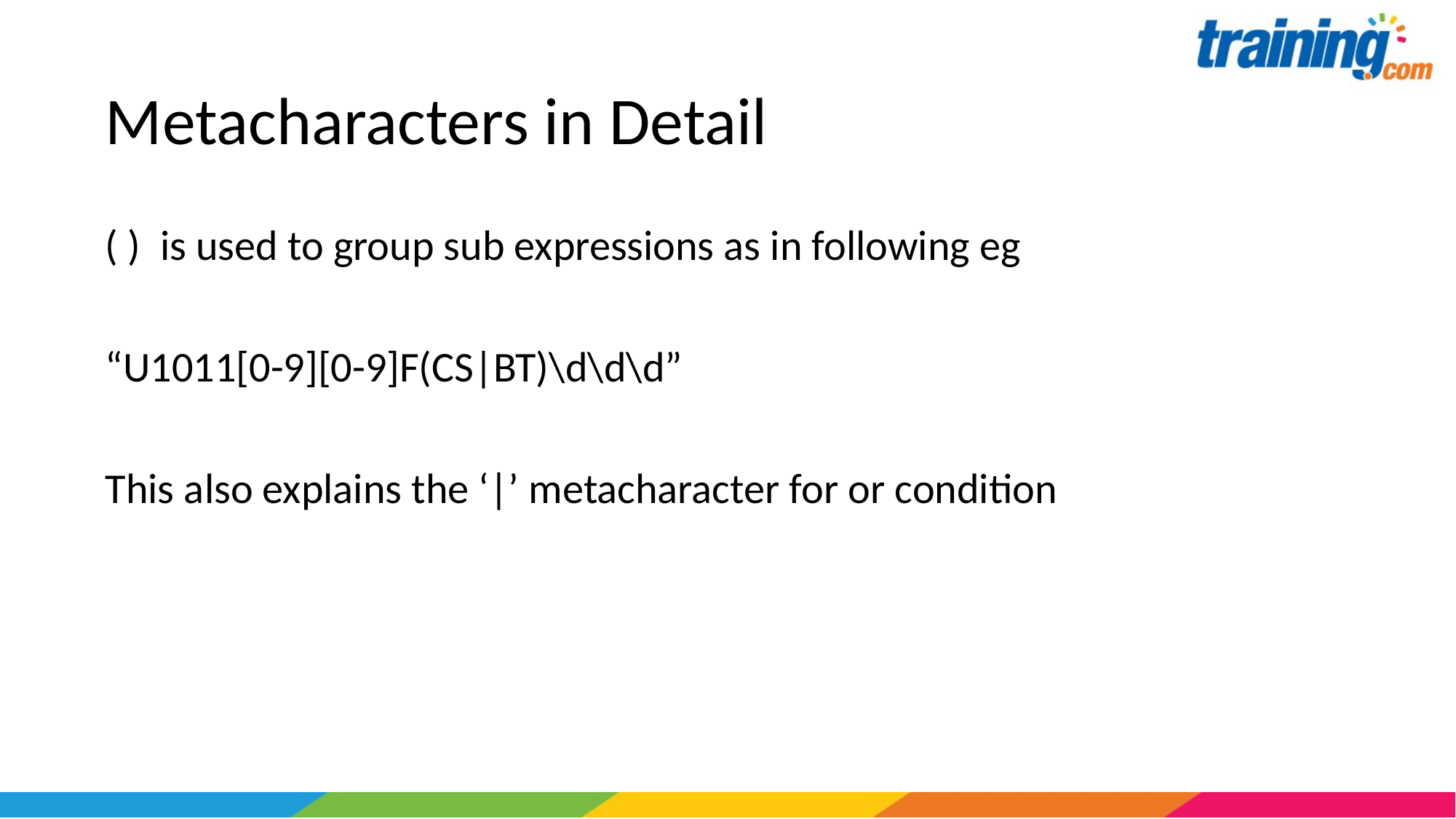

# Metacharacters in Detail
( )  is used to group sub expressions as in following eg

“U1011[0-9][0-9]F(CS|BT)\d\d\d”

This also explains the ‘|’ metacharacter for or condition